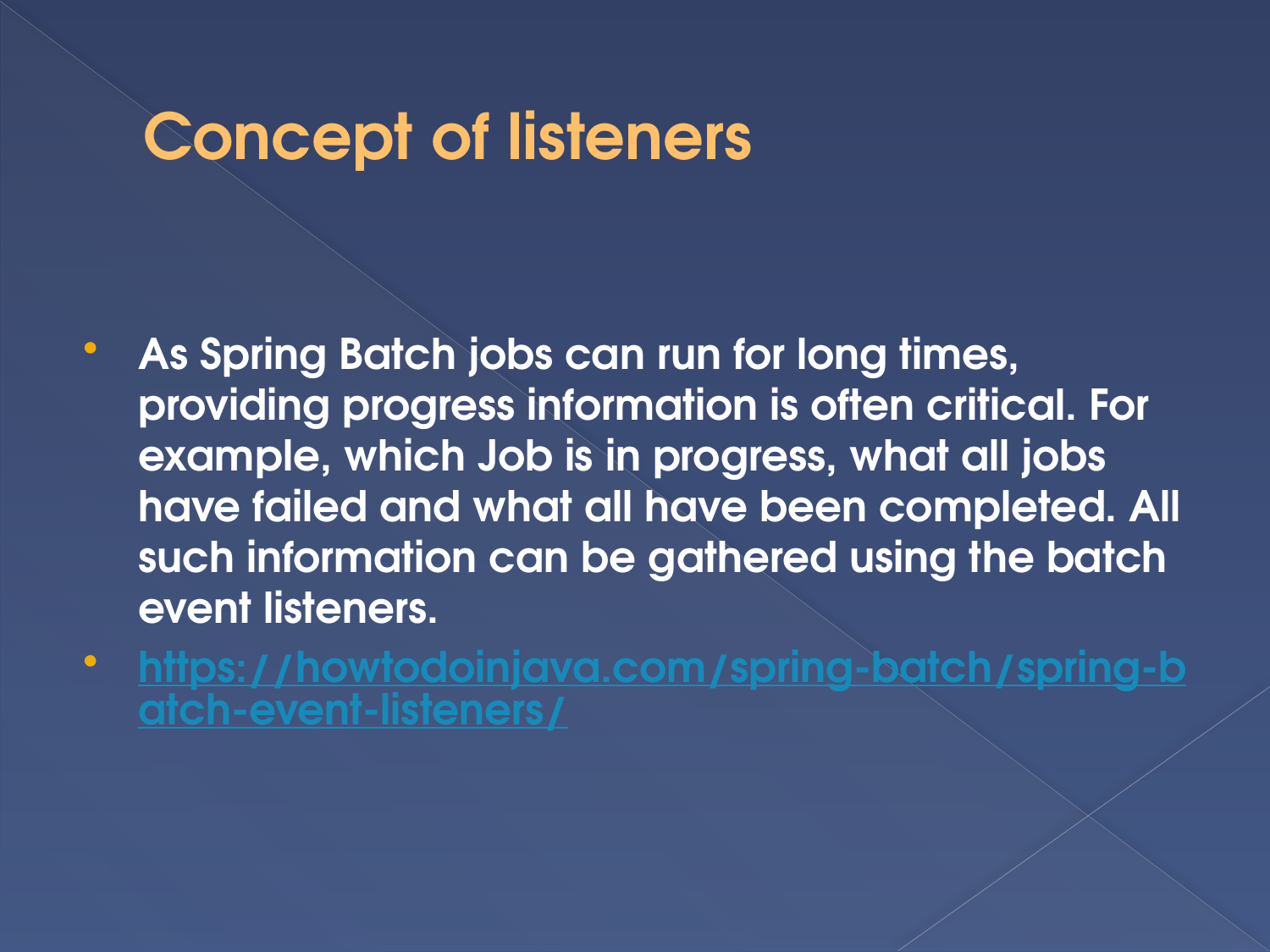

# Concept of listeners

As Spring Batch jobs can run for long times, providing progress information is often critical. For example, which Job is in progress, what all jobs have failed and what all have been completed. All such information can be gathered using the batch event listeners.
https://howtodoinjava.com/spring-batch/spring-batch-event-listeners/